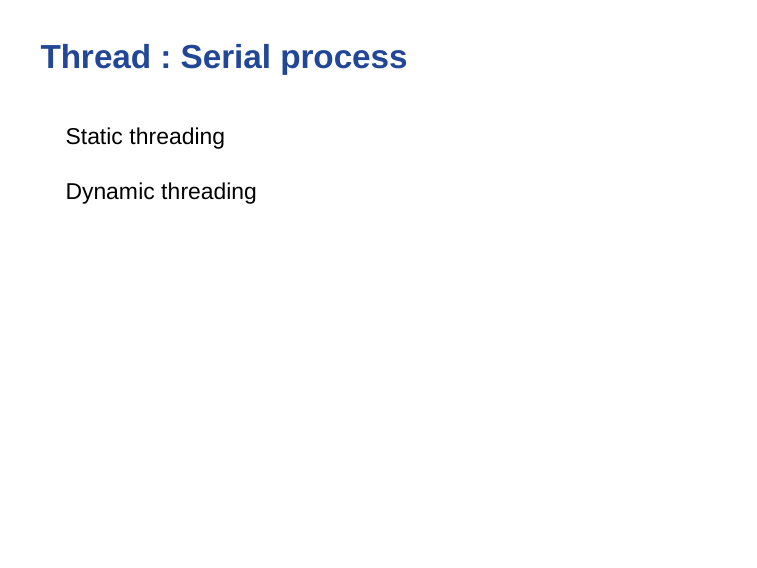

# Thread : Serial process
Static threading

Dynamic threading